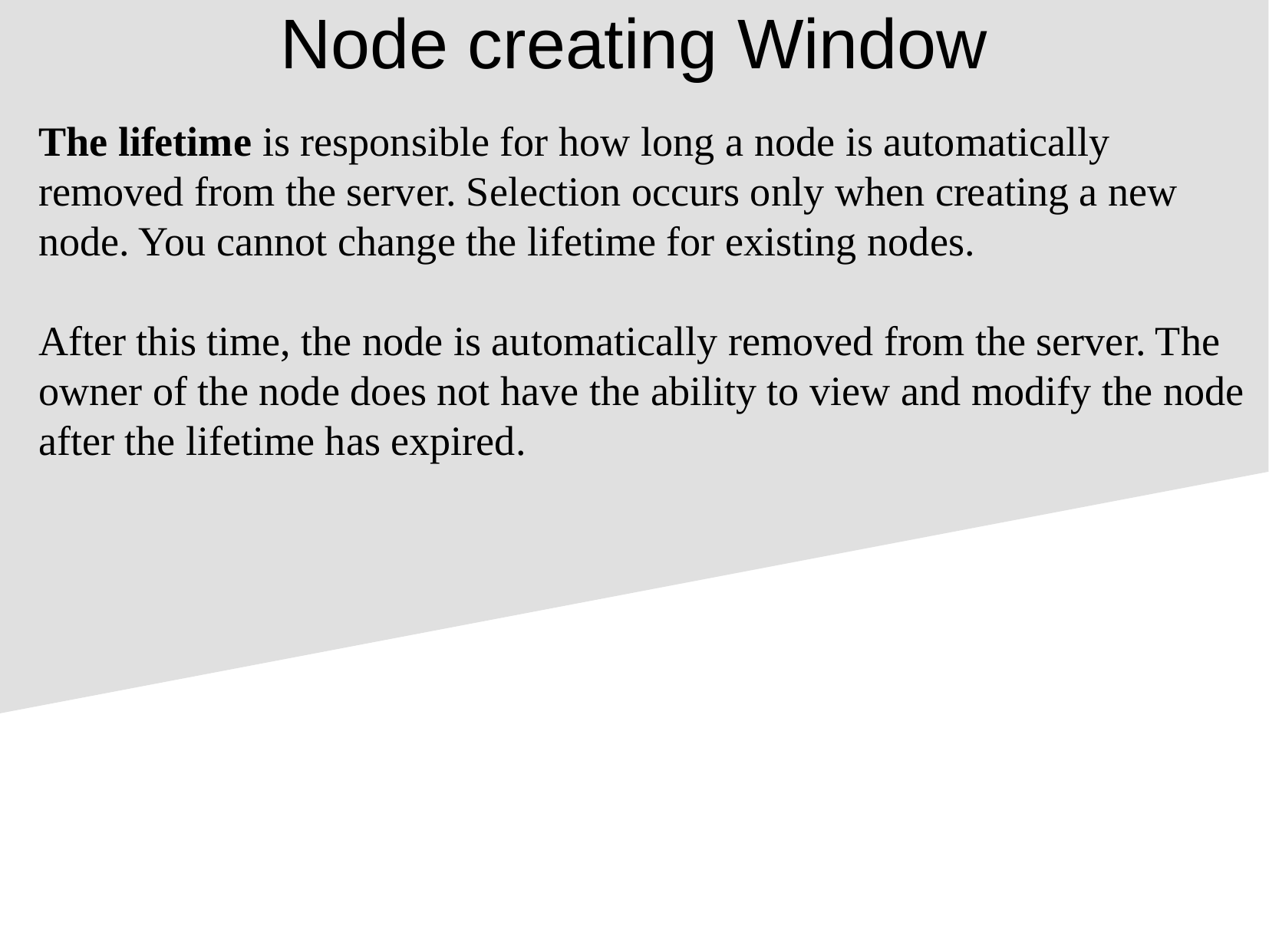

Node creating Window
The lifetime is responsible for how long a node is automatically removed from the server. Selection occurs only when creating a new node. You cannot change the lifetime for existing nodes.

After this time, the node is automatically removed from the server. The owner of the node does not have the ability to view and modify the node after the lifetime has expired.